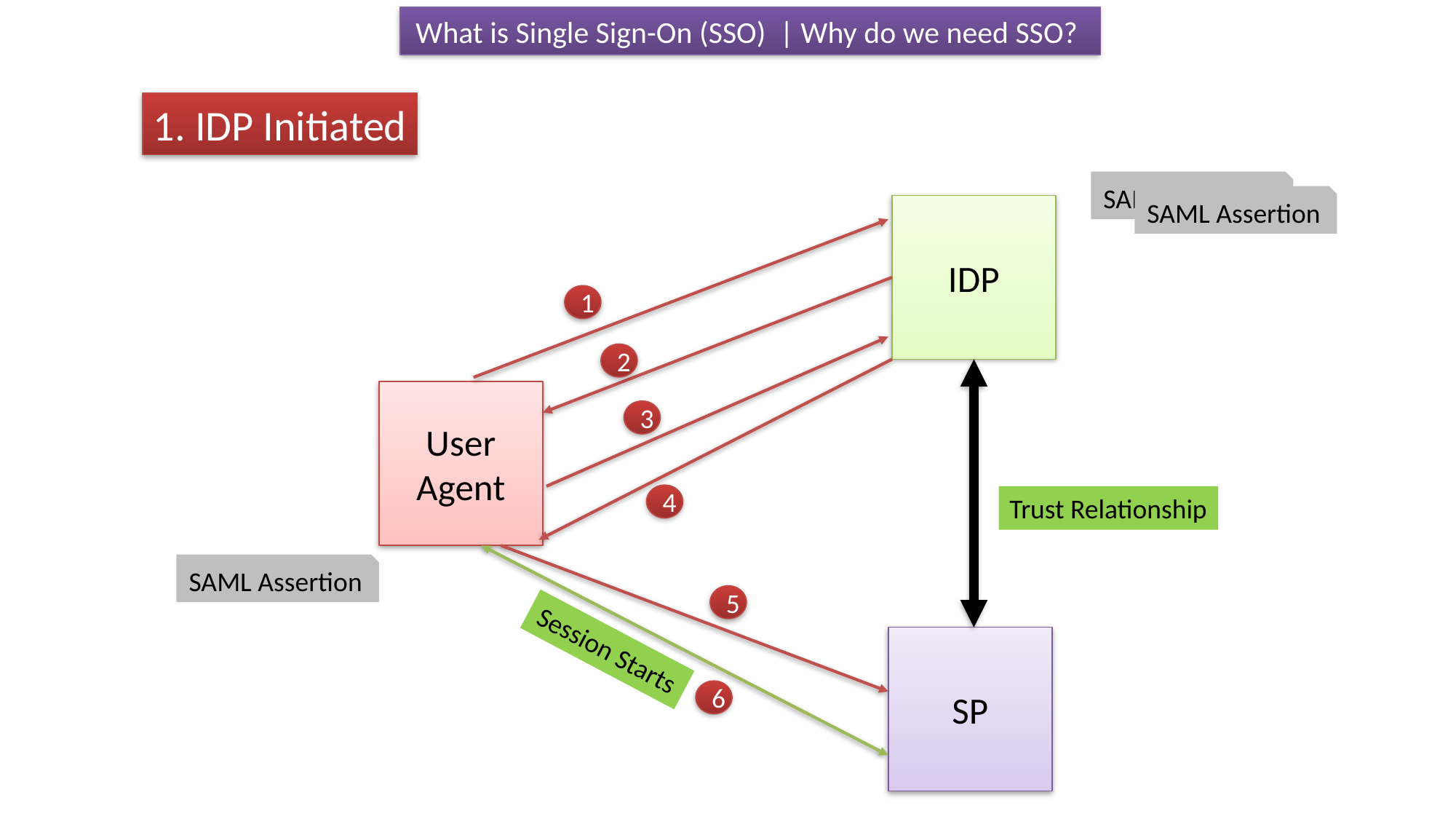

What is Single Sign-On (SSO)  | Why do we need SSO?

1. IDP Initiated
SAML Assertion
SAML Assertion
IDP
1
2
User Agent
3
4
Trust Relationship
SAML Assertion
5
SP
Session Starts
6